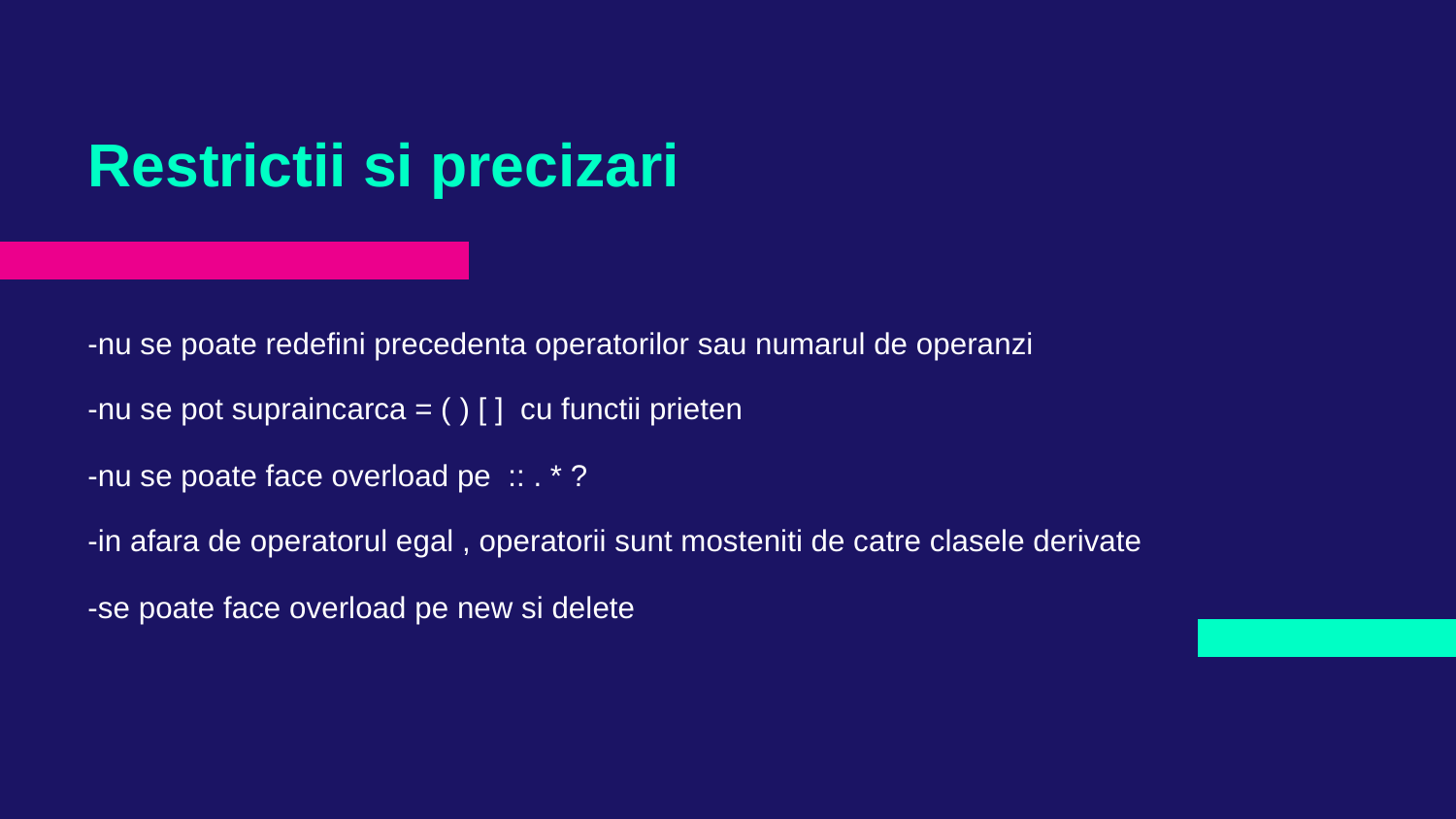

# Restrictii si precizari
-nu se poate redefini precedenta operatorilor sau numarul de operanzi
-nu se pot supraincarca = ( ) [ ]  cu functii prieten
-nu se poate face overload pe  :: . * ?
-in afara de operatorul egal , operatorii sunt mosteniti de catre clasele derivate
-se poate face overload pe new si delete